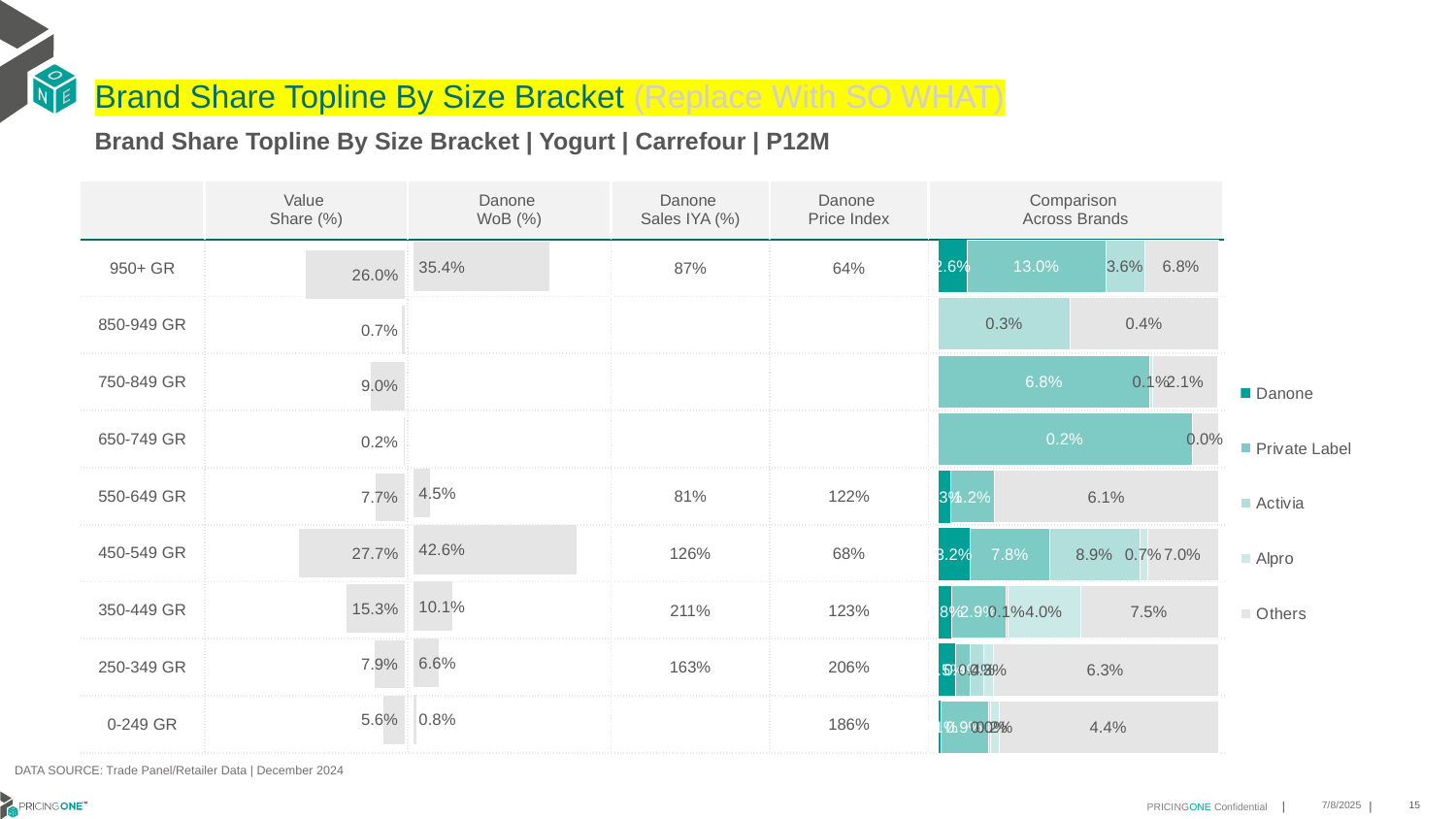

# Brand Share Topline By Size Bracket (Replace With SO WHAT)
Brand Share Topline By Size Bracket | Yogurt | Carrefour | P12M
|  | Value Share (%) | Danone WoB (%) | Danone Sales IYA (%) | Danone Price Index | Comparison Across Brands |
| --- | --- | --- | --- | --- | --- |
| 950+ GR |  |  | 87% | 64% |  |
| 850-949 GR |  |  |  |  |  |
| 750-849 GR |  |  |  |  |  |
| 650-749 GR |  |  |  |  |  |
| 550-649 GR |  |  | 81% | 122% |  |
| 450-549 GR |  |  | 126% | 68% |  |
| 350-449 GR |  |  | 211% | 123% |  |
| 250-349 GR |  |  | 163% | 206% |  |
| 0-249 GR |  |  |  | 186% |  |

### Chart

| Category | Danone | Private Label | Activia | Alpro | Others |
|---|---|---|---|---|---|
| 950+ GR | 0.026436814150023955 | 0.12961116915905493 | 0.035553189262684304 | None | 0.06844228153697561 |
| 850-949 GR | None | None | 0.0033297187400821043 | None | 0.003728380380459892 |
| 750-849 GR | None | 0.06799790648050362 | None | 0.000816653122780002 | 0.021083886830345684 |
| 650-749 GR | None | 0.002218474196152646 | None | None | 0.00022828030249200354 |
| 550-649 GR | 0.003342120629876537 | 0.01214646620778601 | None | None | 0.0611414424663679 |
| 450-549 GR | 0.03178455431011681 | 0.07833350559298313 | 0.08925393556615012 | 0.007454295476538741 | 0.07011987233992734 |
| 350-449 GR | 0.007556121783861062 | 0.02919685095038046 | 0.0010816259130086371 | 0.039570279600127455 | 0.07509636582819812 |
| 250-349 GR | 0.004946879888542581 | 0.0039948876844359115 | 0.0039005981036499236 | 0.0025691885709154473 | 0.06347420020275606 |
| 0-249 GR | 0.000571065517694551 | 0.009337938773012165 | 0.000469707111285367 | 0.0016535014527141022 | 0.043557841868116835 |

### Chart

| Category | Value Share |
|---|---|
|  | 0.2600434541087388 |

### Chart

| Category | Brand WoB % |
|---|---|
|  | 0.3542 |
DATA SOURCE: Trade Panel/Retailer Data | December 2024

7/8/2025
15